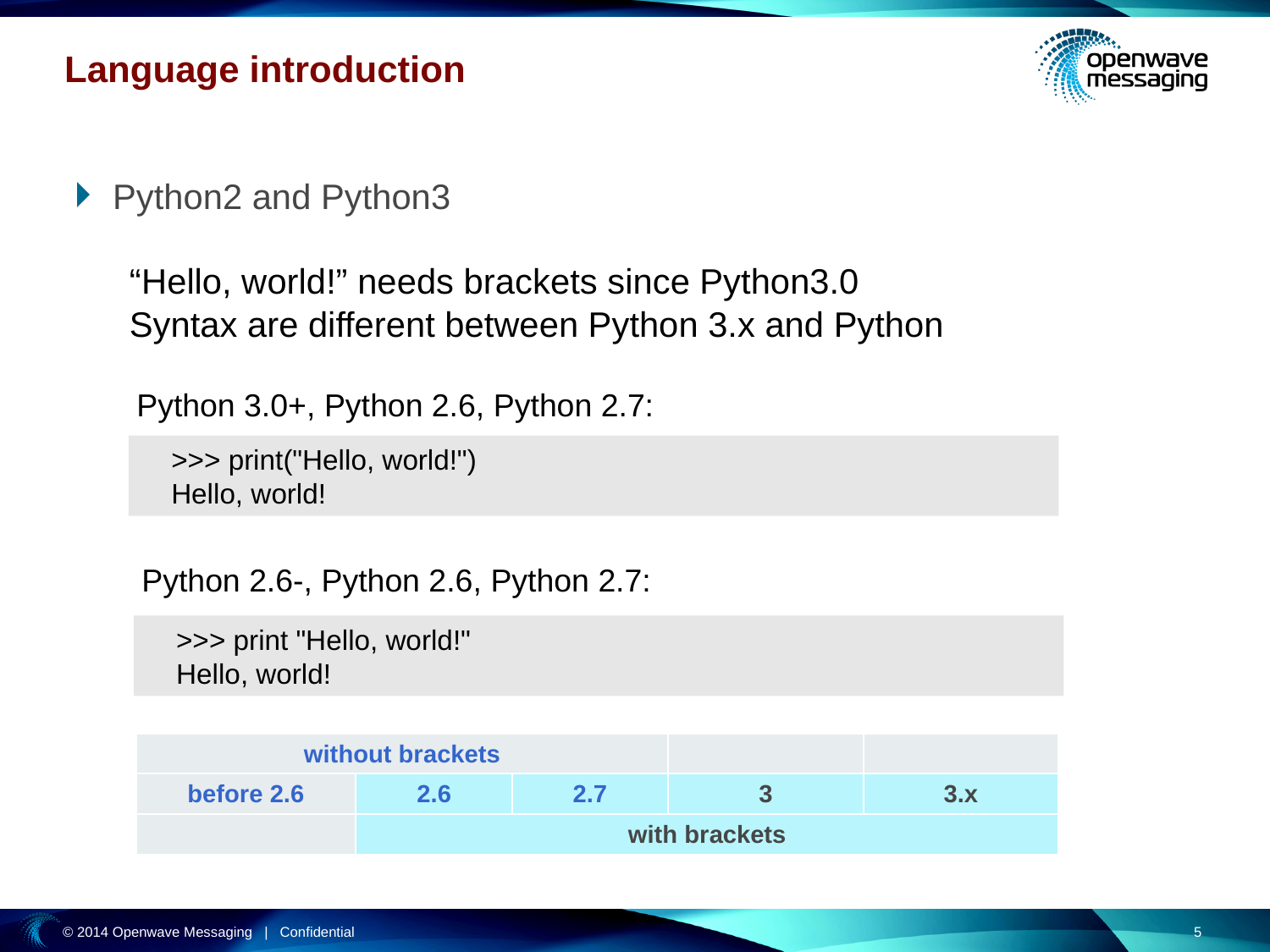

# Language introduction
Python2 and Python3

“Hello, world!” needs brackets since Python3.0
Syntax are different between Python 3.x and Python
Python 3.0+, Python 2.6, Python 2.7:
>>> print("Hello, world!")
Hello, world!
Python 2.6-, Python 2.6, Python 2.7:
>>> print "Hello, world!"
Hello, world!
| without brackets |  |  |  |  |
| --- | --- | --- | --- | --- |
| before 2.6 | 2.6 | 2.7 | 3 | 3.x |
|  | with brackets |  |  |  |